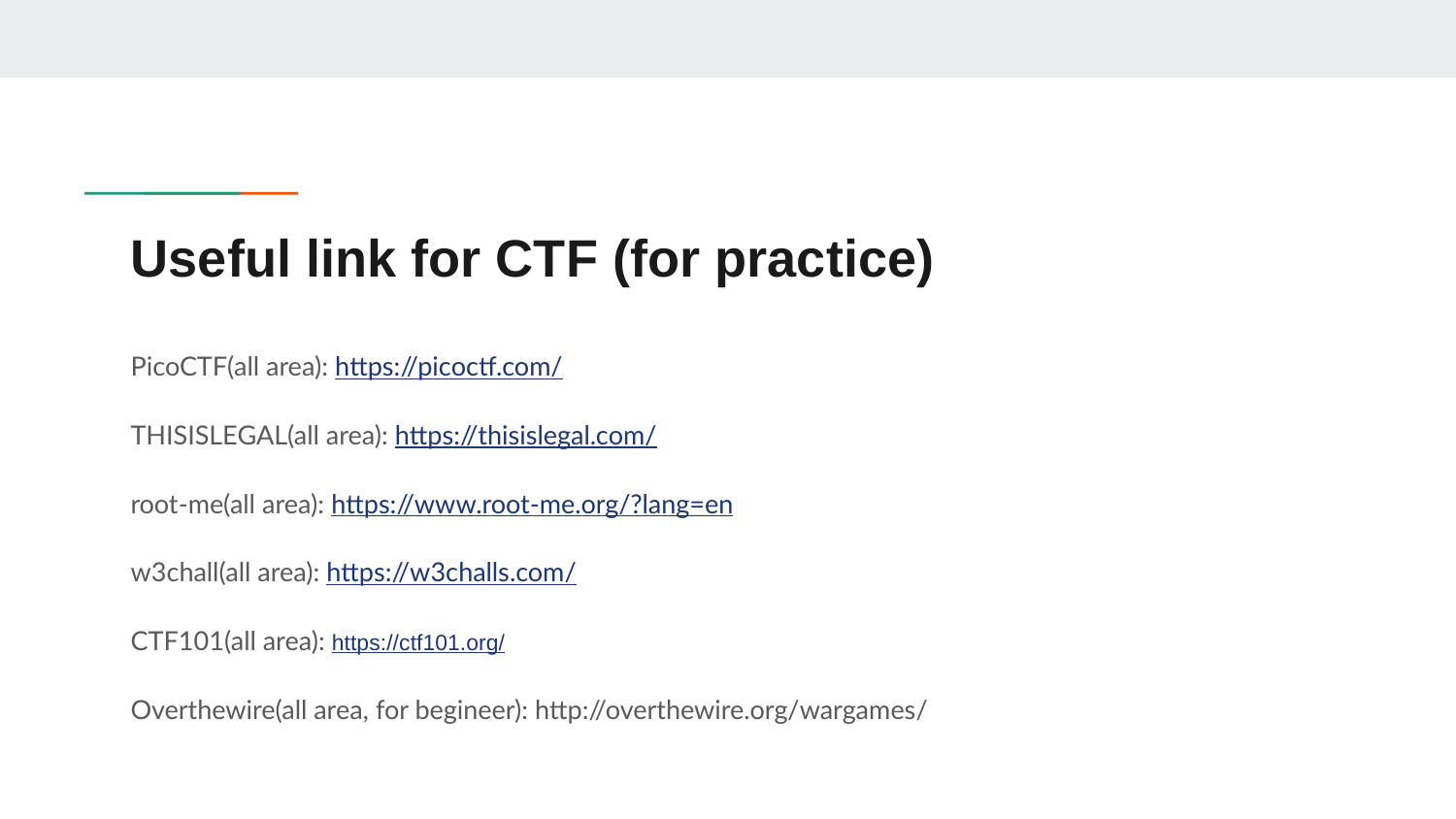

# Useful link for CTF (for practice)
PicoCTF(all area): https://picoctf.com/
THISISLEGAL(all area): https://thisislegal.com/
root-me(all area): https://www.root-me.org/?lang=en
w3chall(all area): https://w3challs.com/
CTF101(all area): https://ctf101.org/
Overthewire(all area, for begineer): http://overthewire.org/wargames/